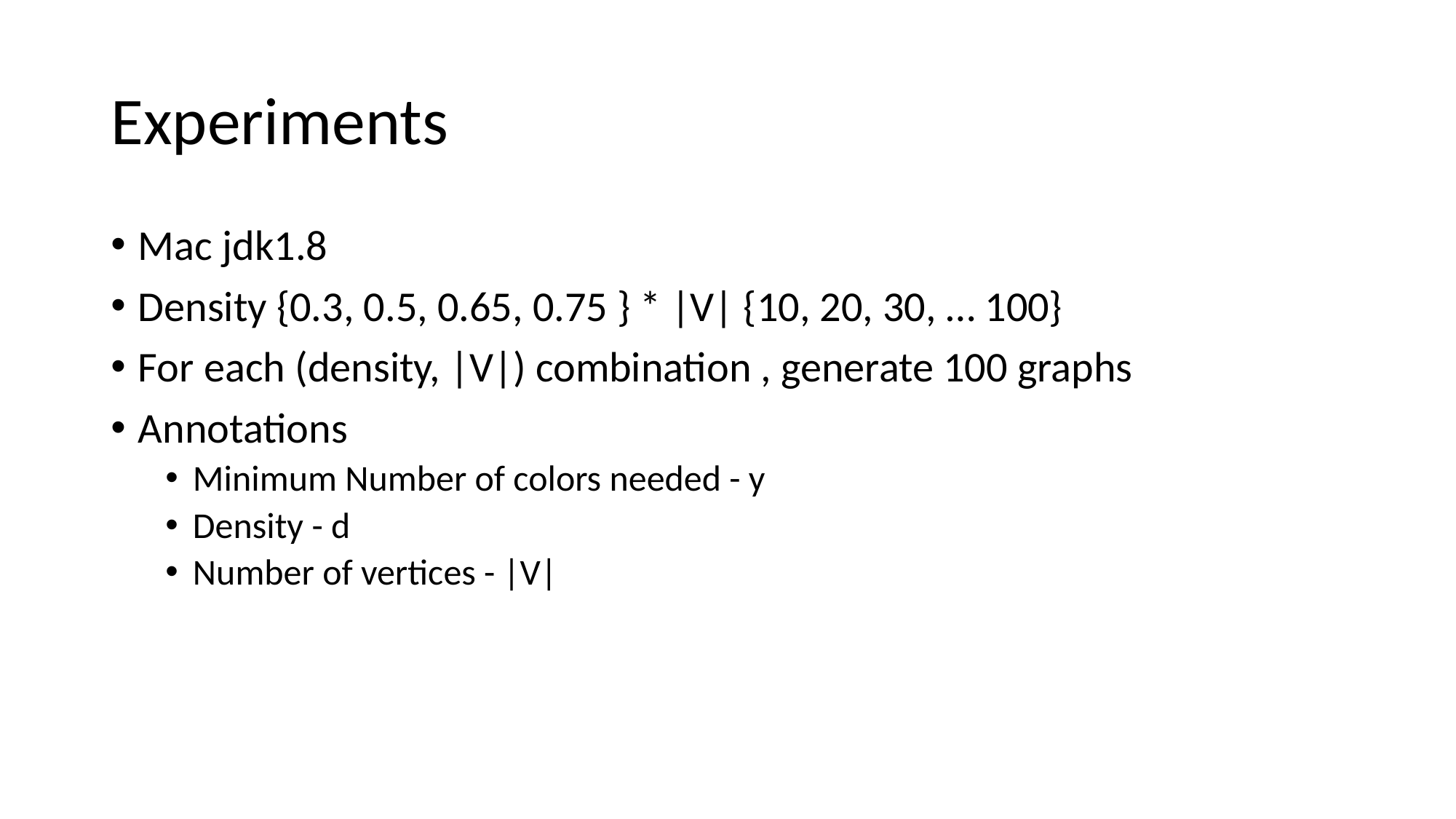

# Experiments
Mac jdk1.8
Density {0.3, 0.5, 0.65, 0.75 } * |V| {10, 20, 30, … 100}
For each (density, |V|) combination , generate 100 graphs
Annotations
Minimum Number of colors needed - y
Density - d
Number of vertices - |V|